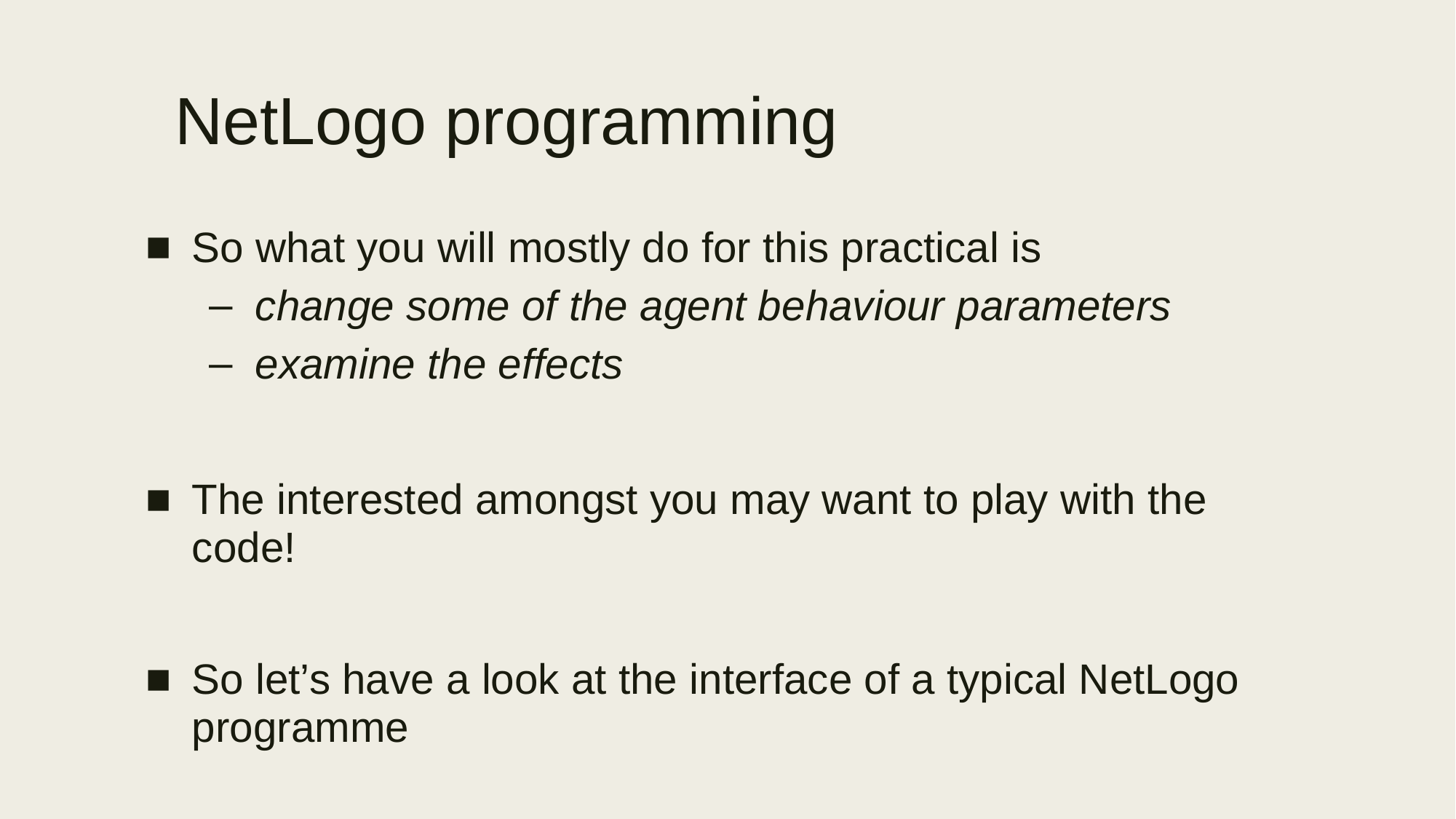

# NetLogo programming
So what you will mostly do for this practical is
change some of the agent behaviour parameters
examine the effects

The interested amongst you may want to play with the code!

So let’s have a look at the interface of a typical NetLogo programme